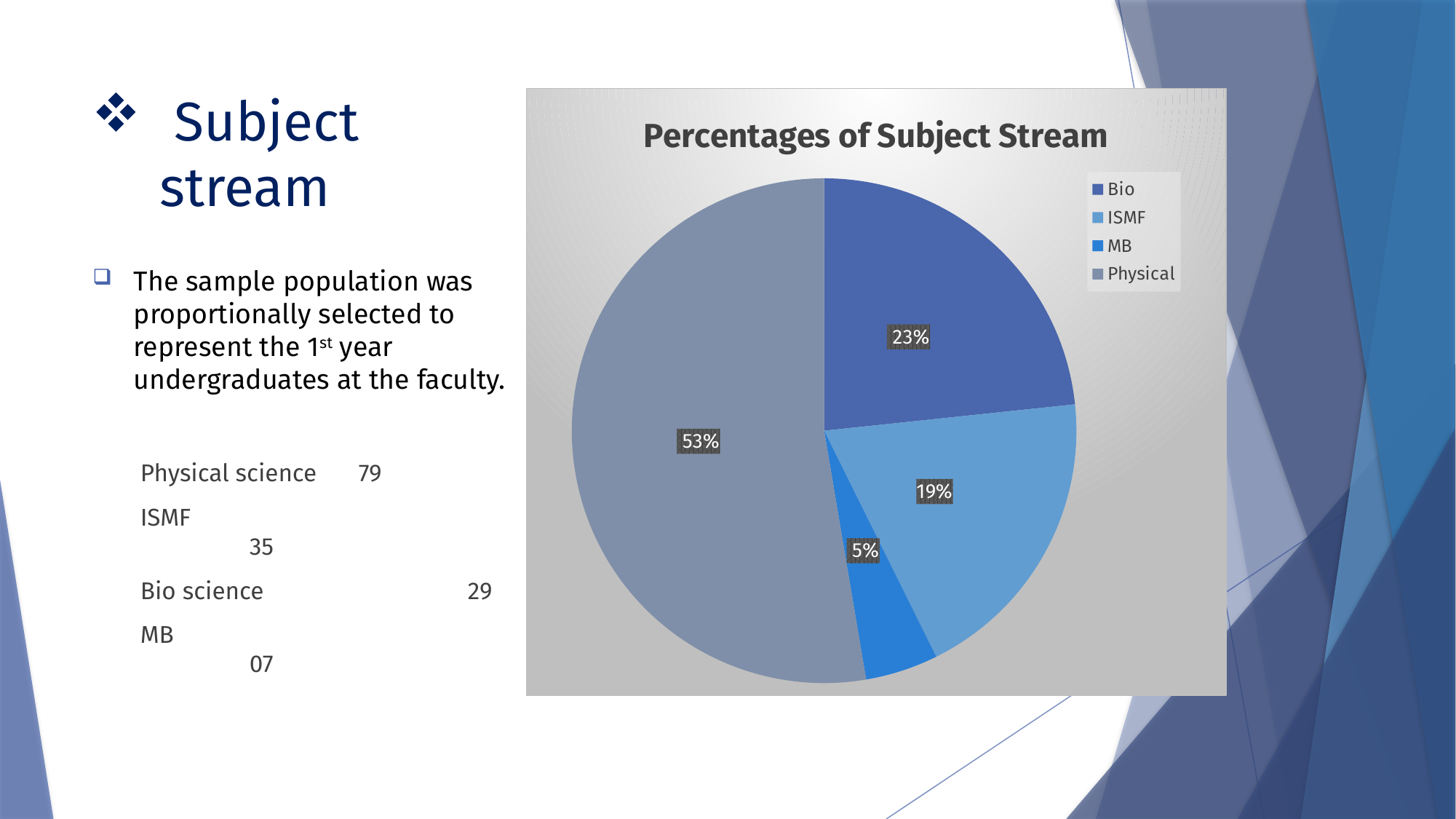

# Subject stream

### Chart: Percentages of Subject Stream

| Category | Total |
|---|---|
| Bio | 35.0 |
| ISMF | 29.0 |
| MB | 7.0 |
| Physical | 79.0 |
The sample population was proportionally selected to represent the 1st year undergraduates at the faculty.

Physical science	79
ISMF				35
Bio science		29
MB				07